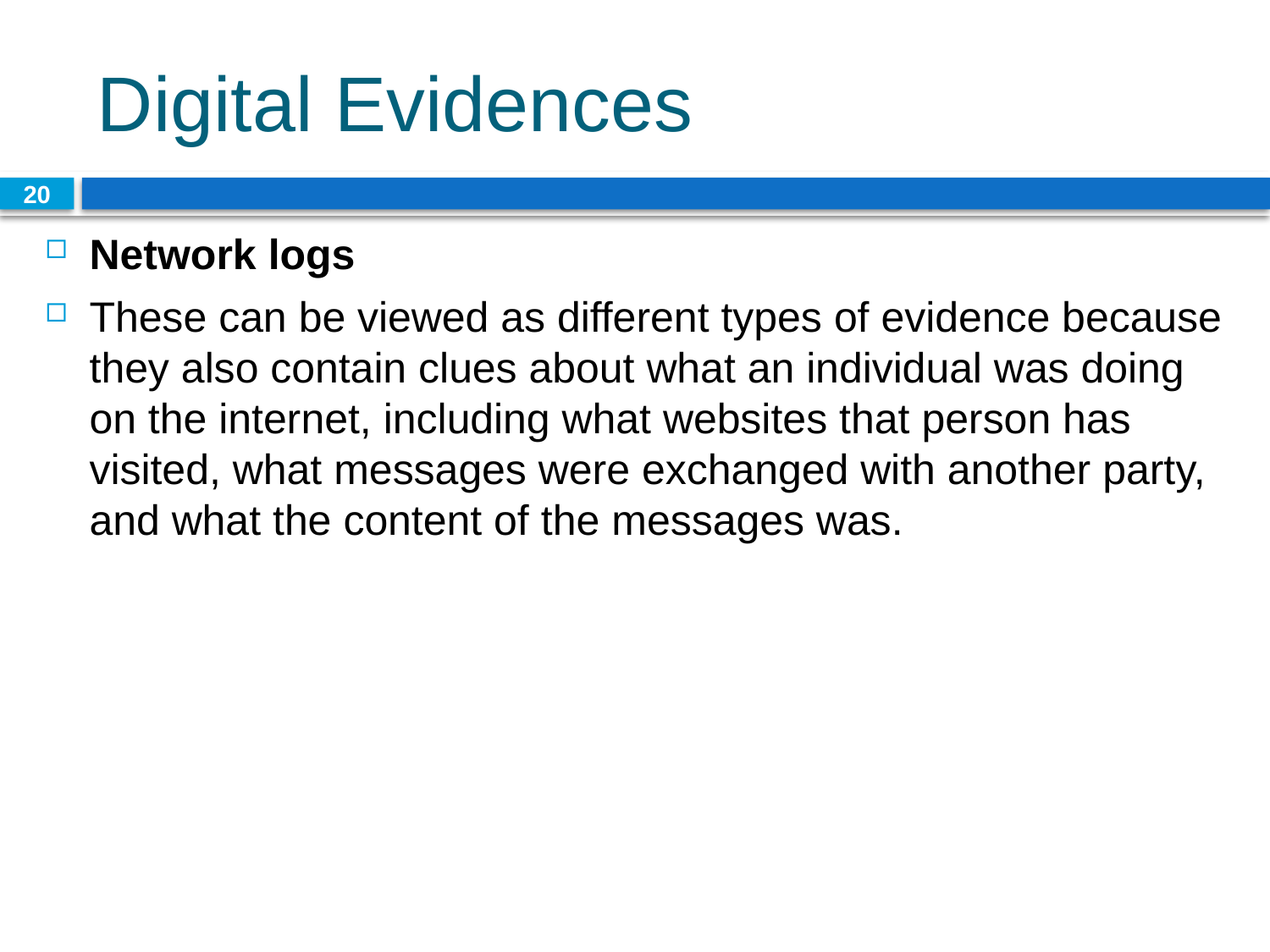

# Digital Evidences
20
Network logs
These can be viewed as different types of evidence because they also contain clues about what an individual was doing on the internet, including what websites that person has visited, what messages were exchanged with another party, and what the content of the messages was.